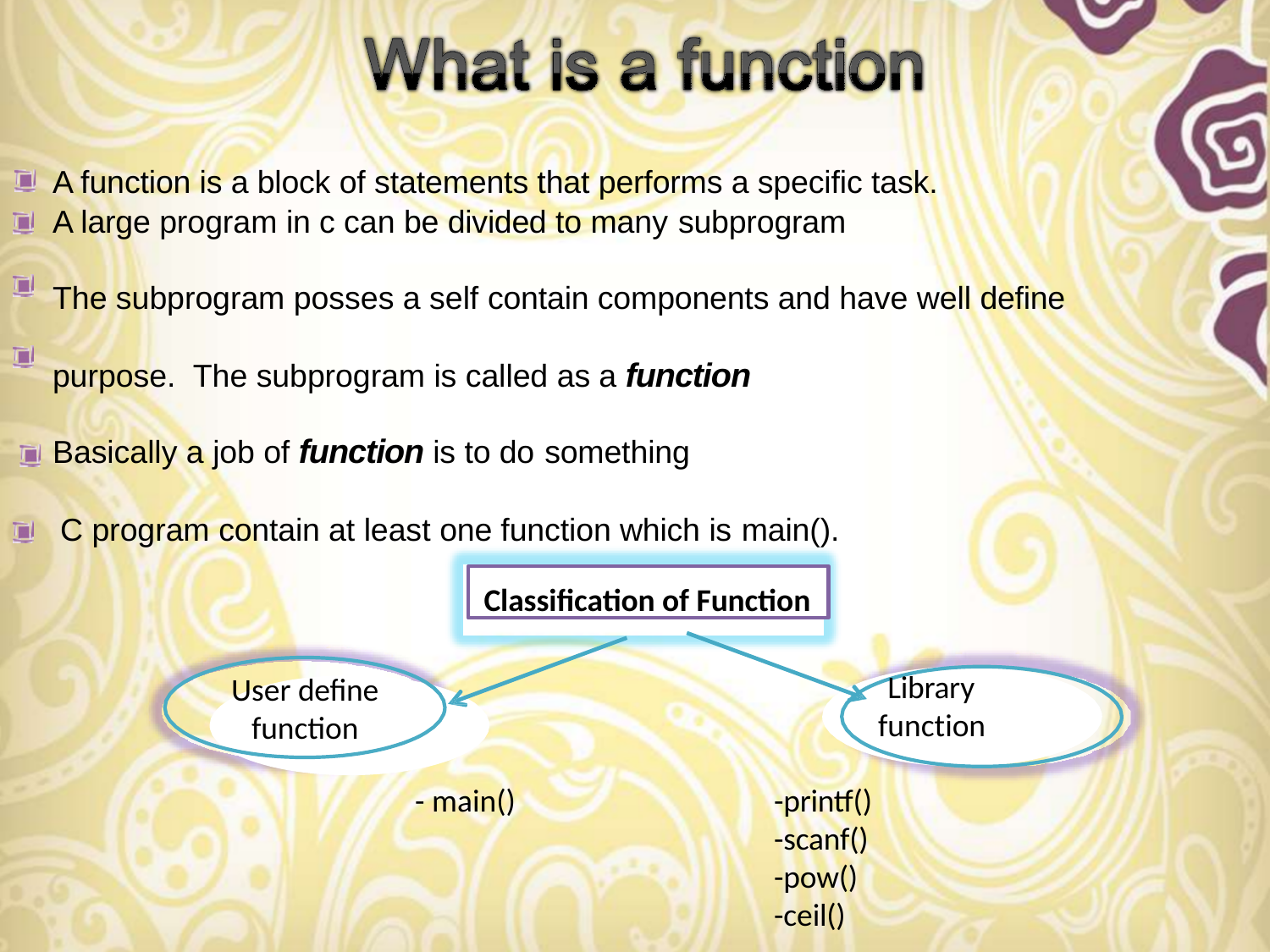

A function is a block of statements that performs a specific task.
A large program in c can be divided to many subprogram
The subprogram posses a self contain components and have well define purpose.  The subprogram is called as a function
Basically a job of function is to do something

C program contain at least one function which is main().

Classification of Function

Library
function

User define
function

- main()
-printf()
-scanf()
-pow()
-ceil()